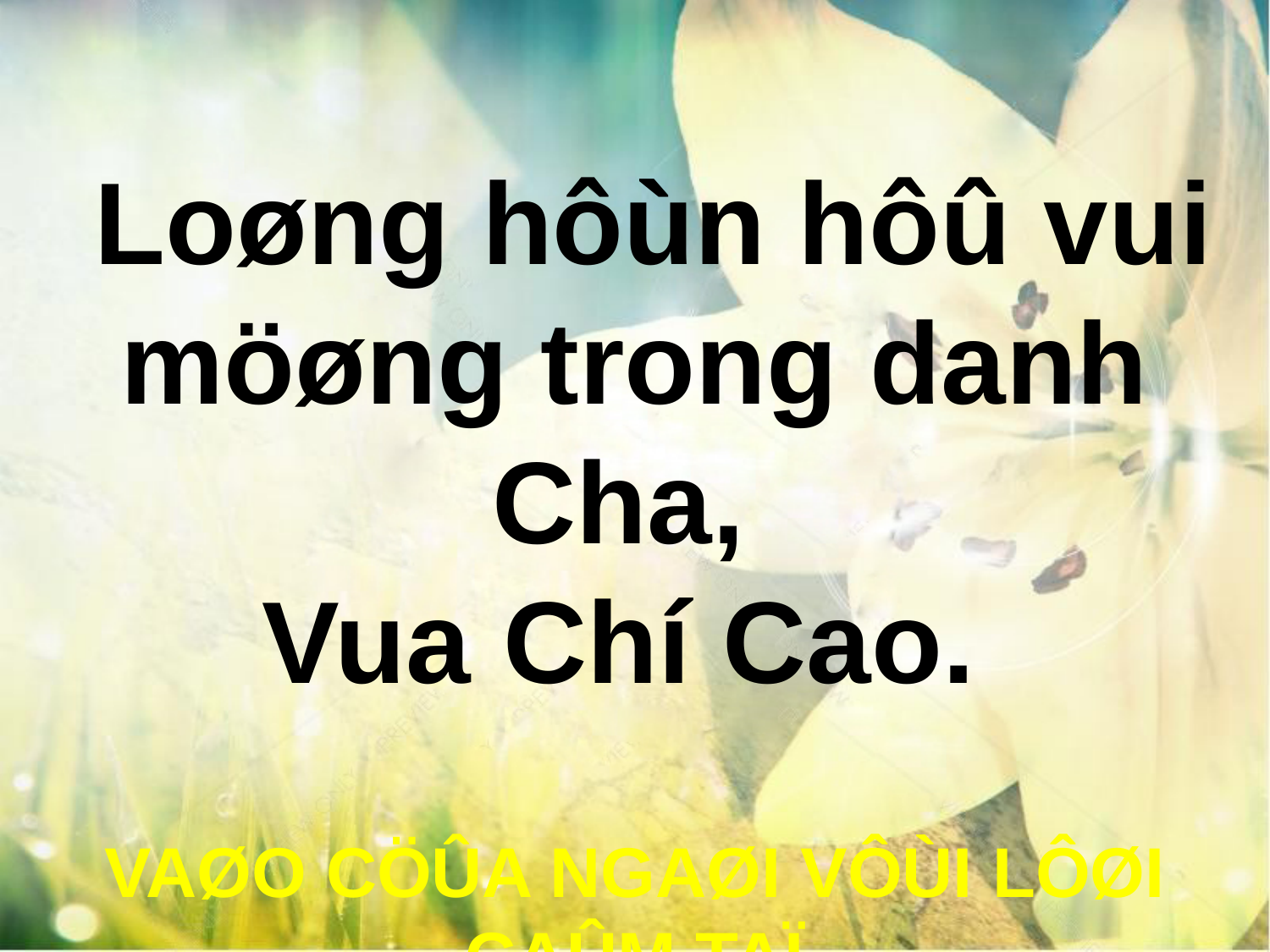

Loøng hôùn hôû vui möøng trong danh Cha,
Vua Chí Cao.
VAØO CÖÛA NGAØI VÔÙI LÔØI CAÛM TAÏ